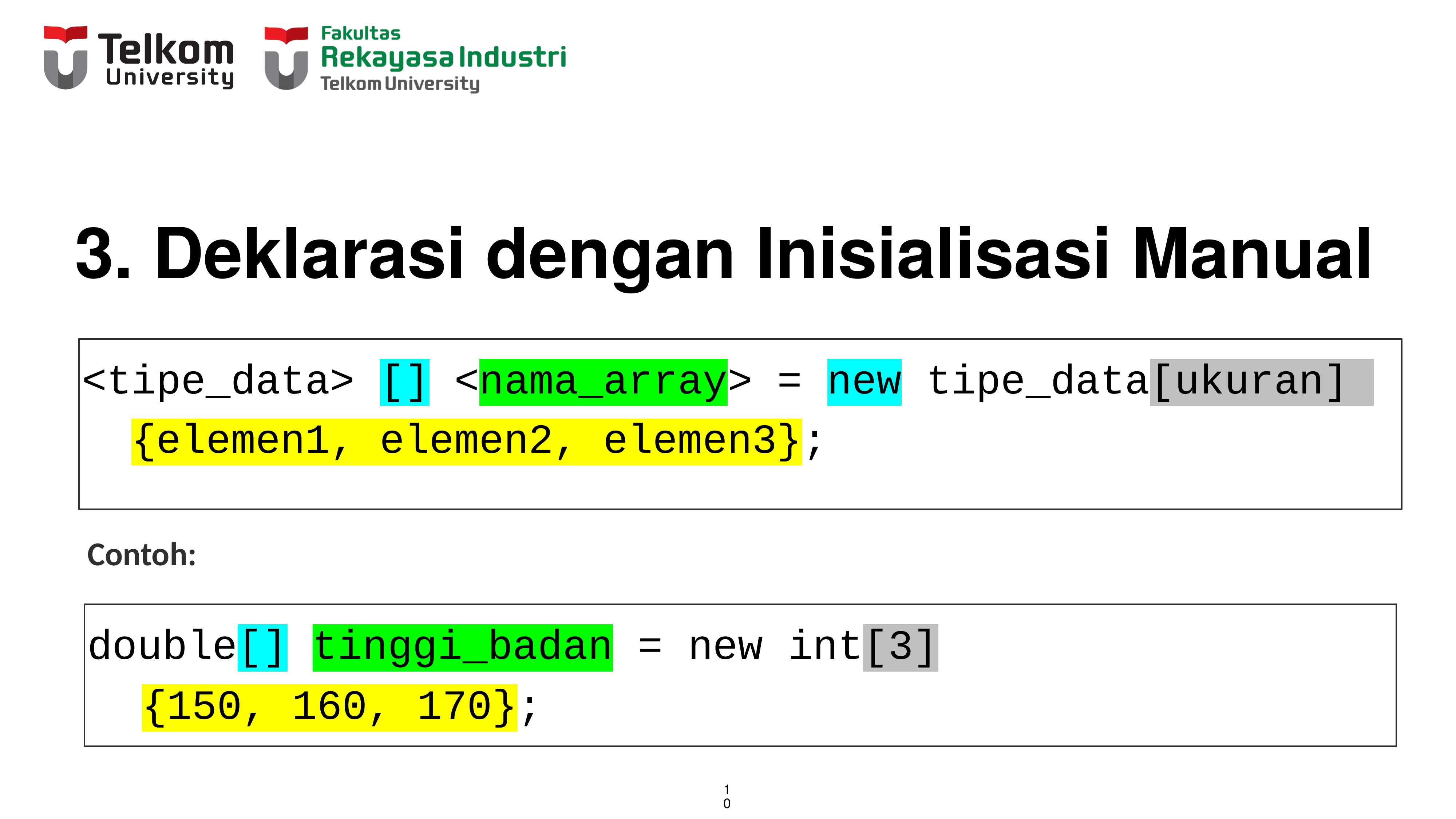

# 3. Deklarasi dengan Inisialisasi Manual
<tipe_data> [] <nama_array> = new tipe_data[ukuran]
	{elemen1, elemen2, elemen3};
Contoh:
double[] tinggi_badan = new int[3]
	{150, 160, 170};

10